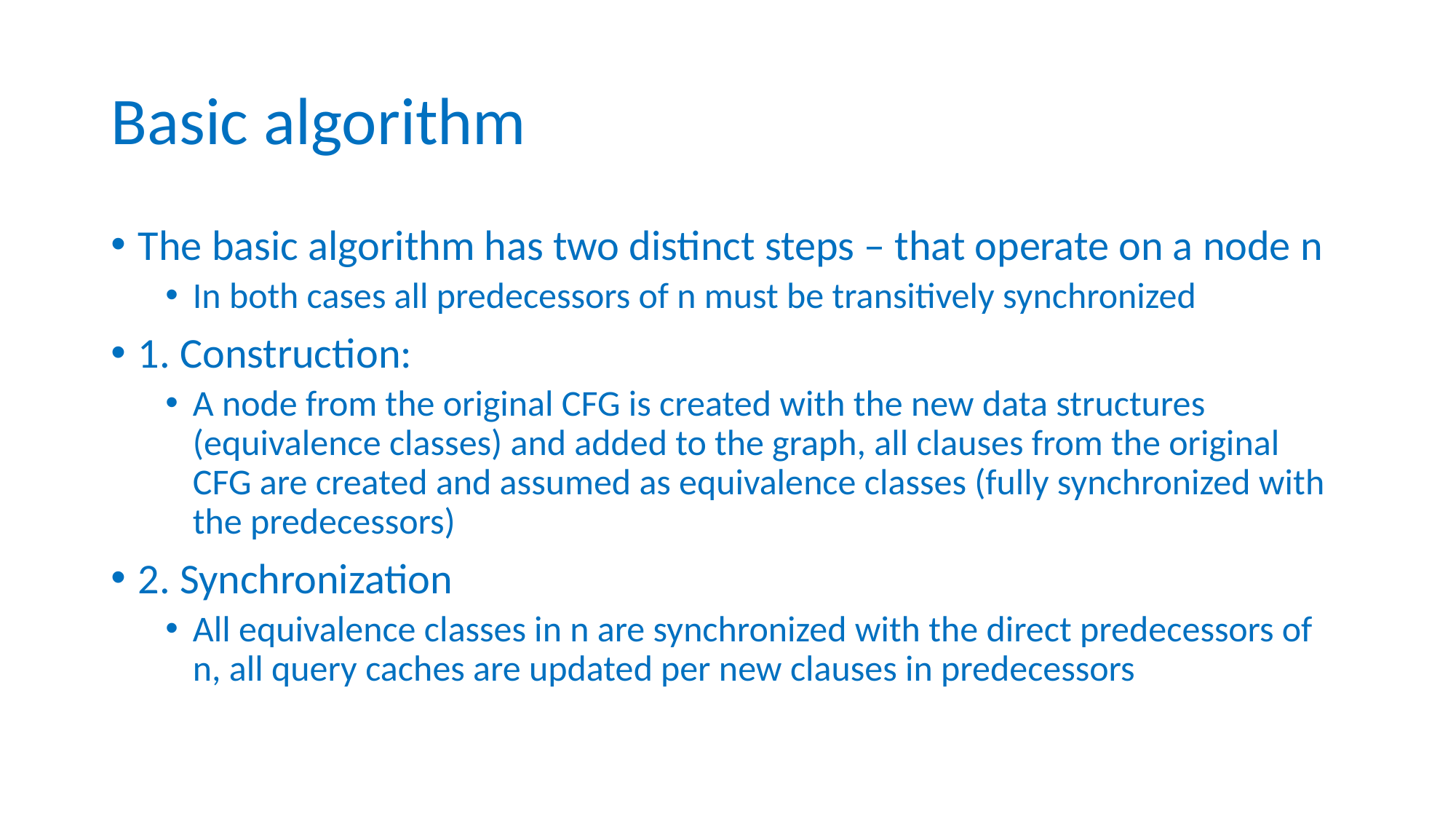

# Basic algorithm
The basic algorithm has two distinct steps – that operate on a node n
In both cases all predecessors of n must be transitively synchronized
1. Construction:
A node from the original CFG is created with the new data structures (equivalence classes) and added to the graph, all clauses from the original CFG are created and assumed as equivalence classes (fully synchronized with the predecessors)
2. Synchronization
All equivalence classes in n are synchronized with the direct predecessors of n, all query caches are updated per new clauses in predecessors